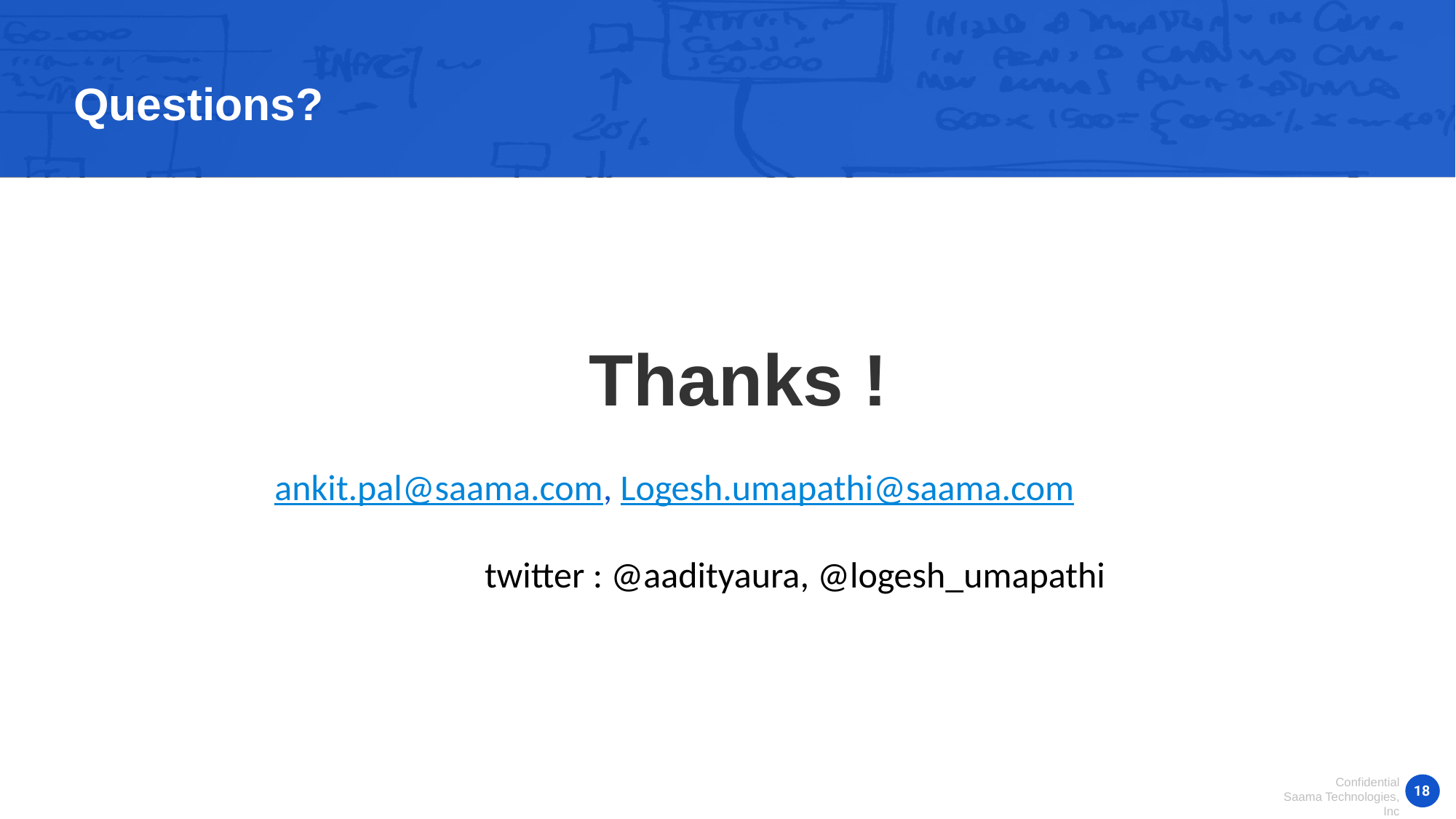

Questions?
                Thanks !

     ankit.pal@saama.com, Logesh.umapathi@saama.com

		    twitter : @aadityaura, @logesh_umapathi
18